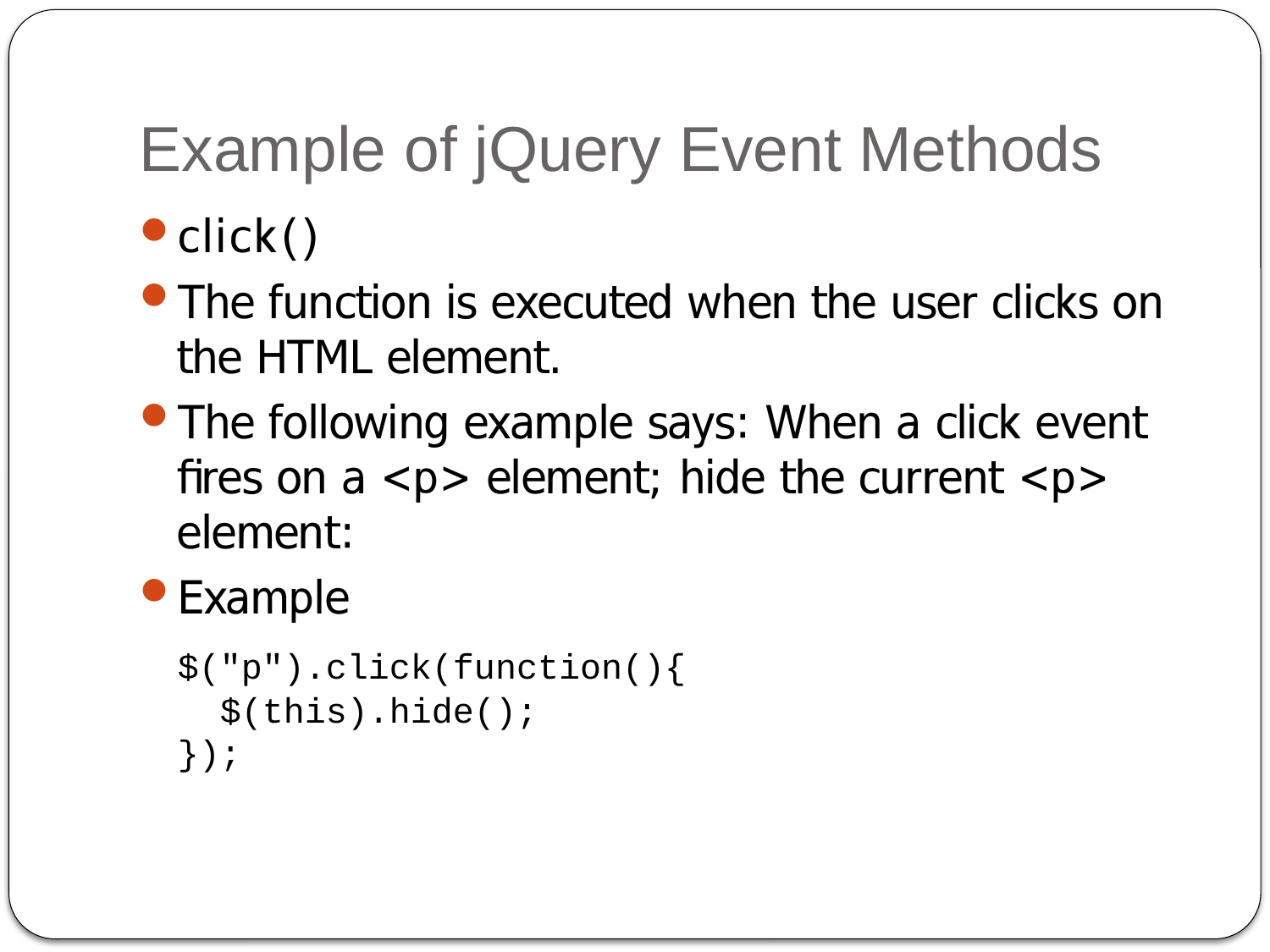

# Example of jQuery Event Methods
click()
The function is executed when the user clicks on the HTML element.
The following example says: When a click event fires on a <p> element; hide the current <p> element:
Example
	$("p").click(function(){
  $(this).hide();
});